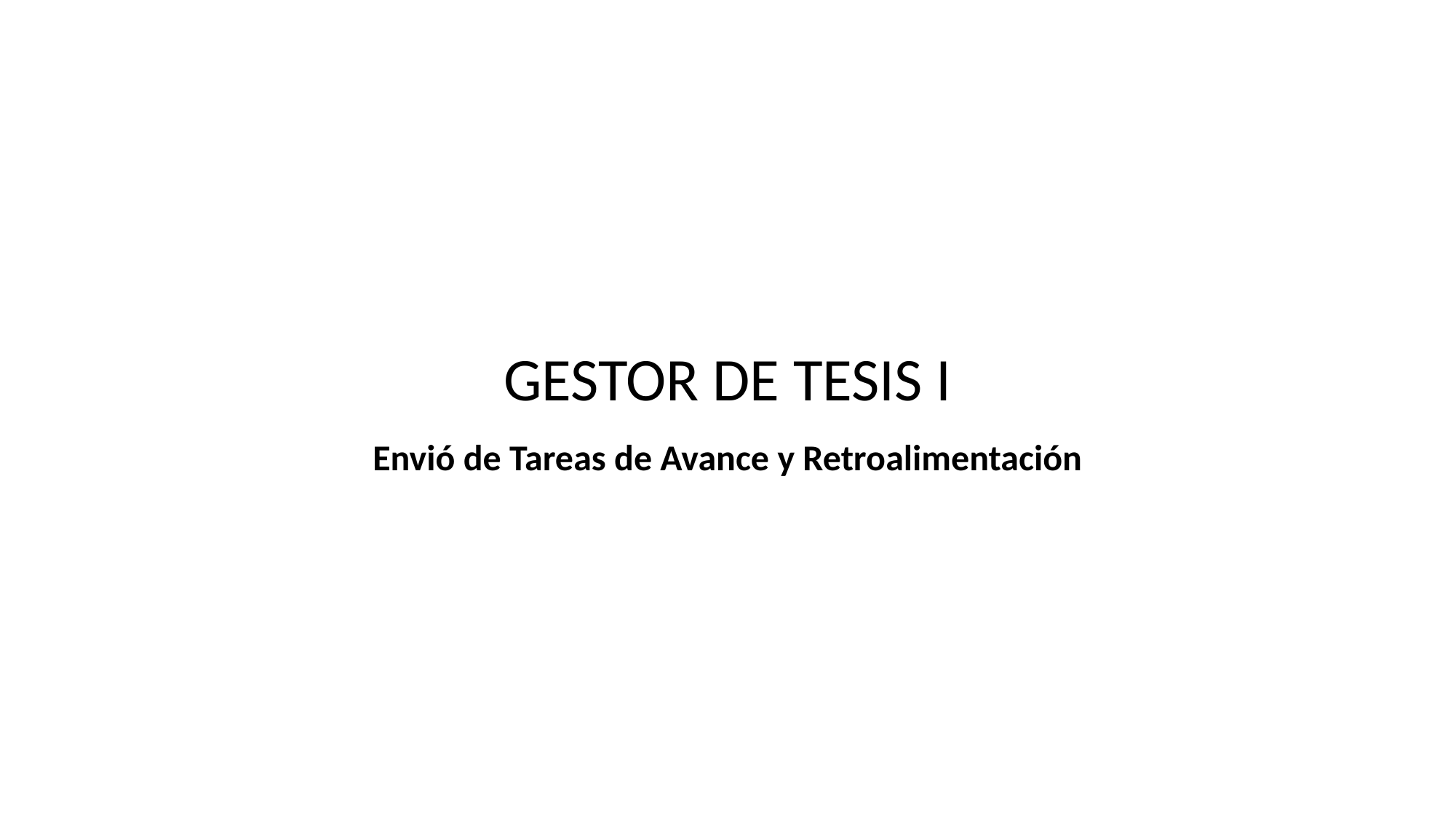

# GESTOR DE TESIS I
Envió de Tareas de Avance y Retroalimentación